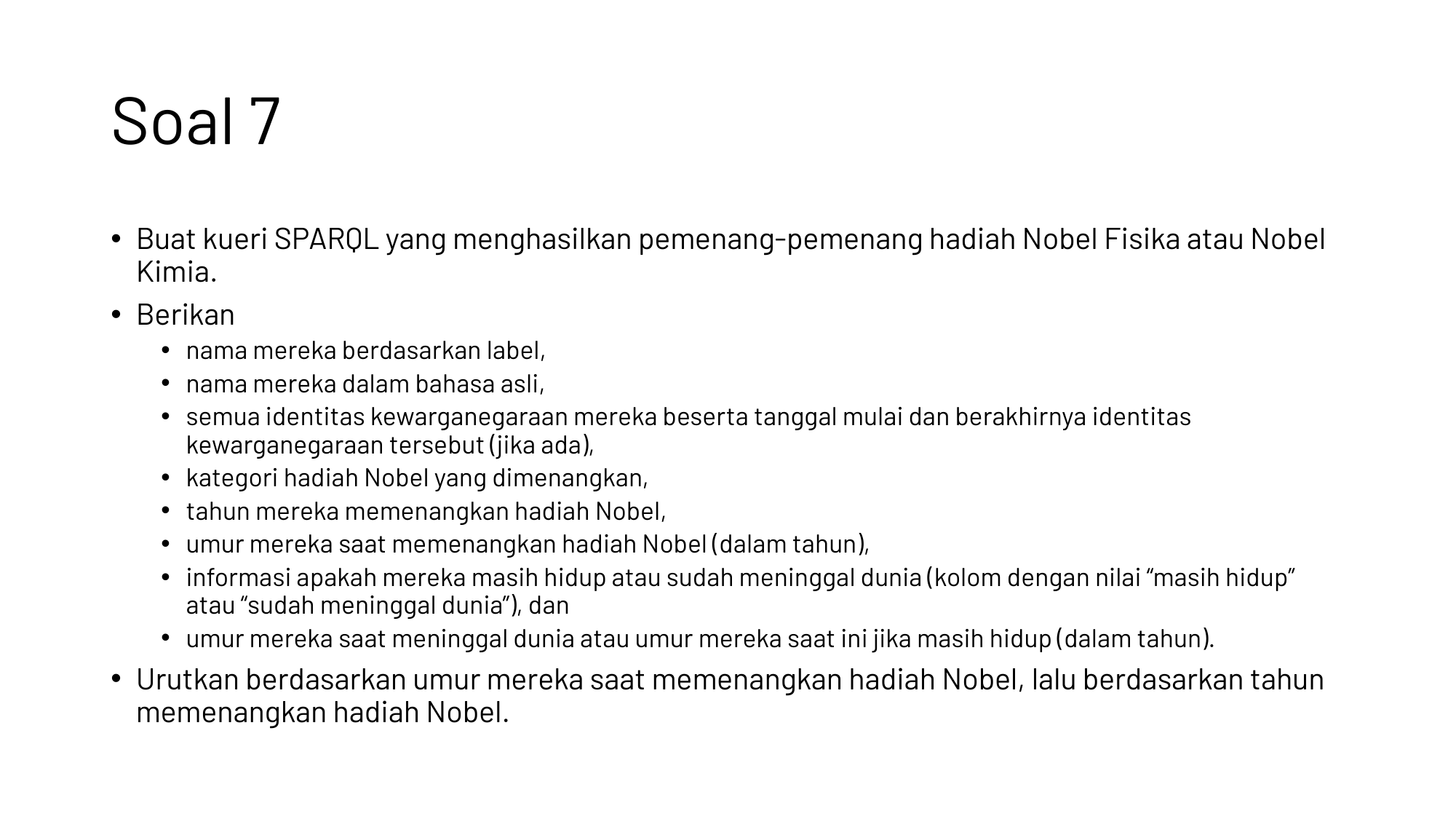

# Soal 7
Buat kueri SPARQL yang menghasilkan pemenang-pemenang hadiah Nobel Fisika atau Nobel Kimia.
Berikan
nama mereka berdasarkan label,
nama mereka dalam bahasa asli,
semua identitas kewarganegaraan mereka beserta tanggal mulai dan berakhirnya identitas kewarganegaraan tersebut (jika ada),
kategori hadiah Nobel yang dimenangkan,
tahun mereka memenangkan hadiah Nobel,
umur mereka saat memenangkan hadiah Nobel (dalam tahun),
informasi apakah mereka masih hidup atau sudah meninggal dunia (kolom dengan nilai “masih hidup” atau “sudah meninggal dunia”), dan
umur mereka saat meninggal dunia atau umur mereka saat ini jika masih hidup (dalam tahun).
Urutkan berdasarkan umur mereka saat memenangkan hadiah Nobel, lalu berdasarkan tahun memenangkan hadiah Nobel.